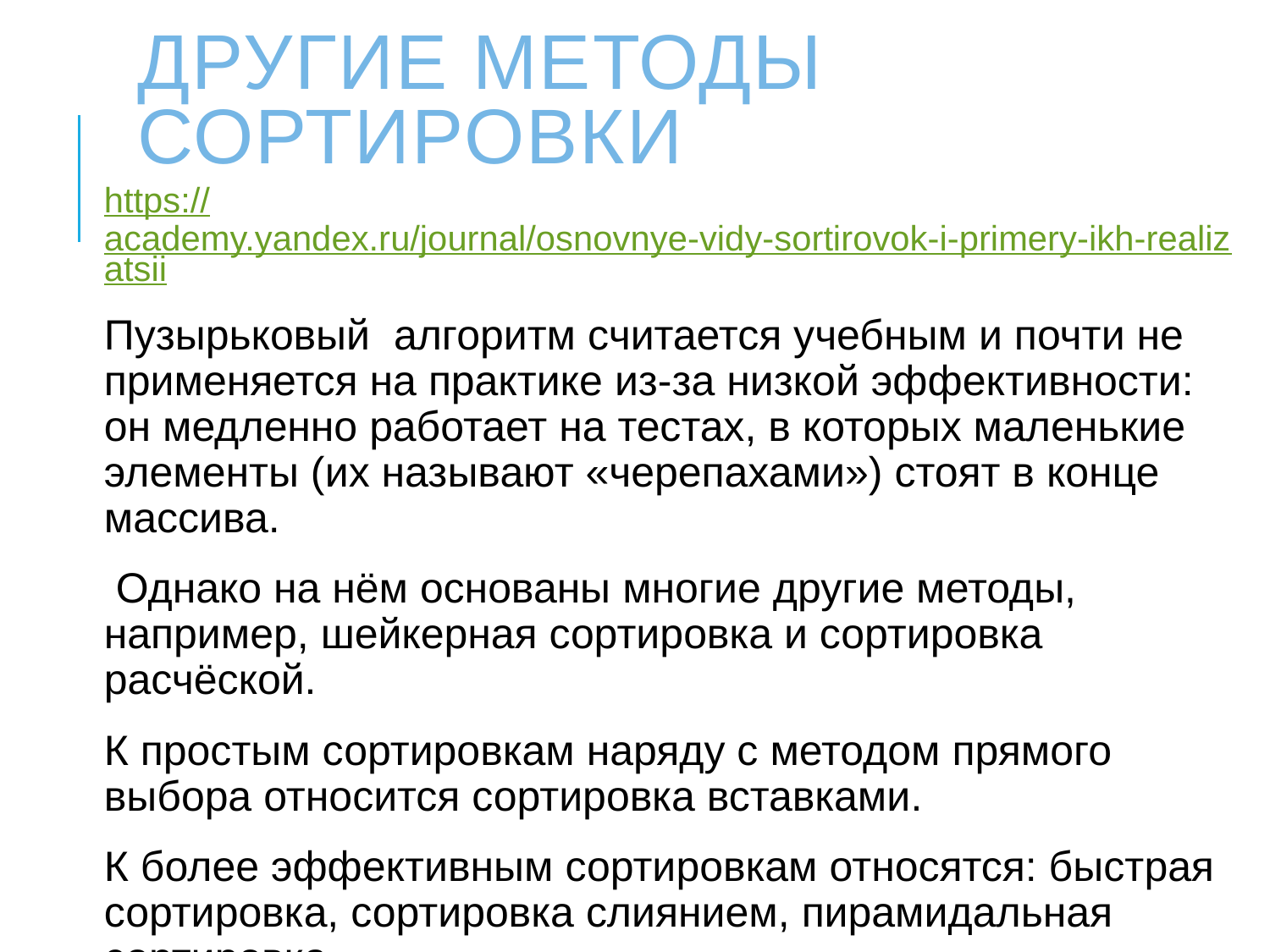

# Другие методы сортировки
https://academy.yandex.ru/journal/osnovnye-vidy-sortirovok-i-primery-ikh-realizatsii
Пузырьковый  алгоритм считается учебным и почти не применяется на практике из-за низкой эффективности: он медленно работает на тестах, в которых маленькие элементы (их называют «черепахами») стоят в конце массива.
 Однако на нём основаны многие другие методы, например, шейкерная сортировка и сортировка расчёской.
К простым сортировкам наряду с методом прямого выбора относится сортировка вставками.
К более эффективным сортировкам относятся: быстрая сортировка, сортировка слиянием, пирамидальная сортировка.